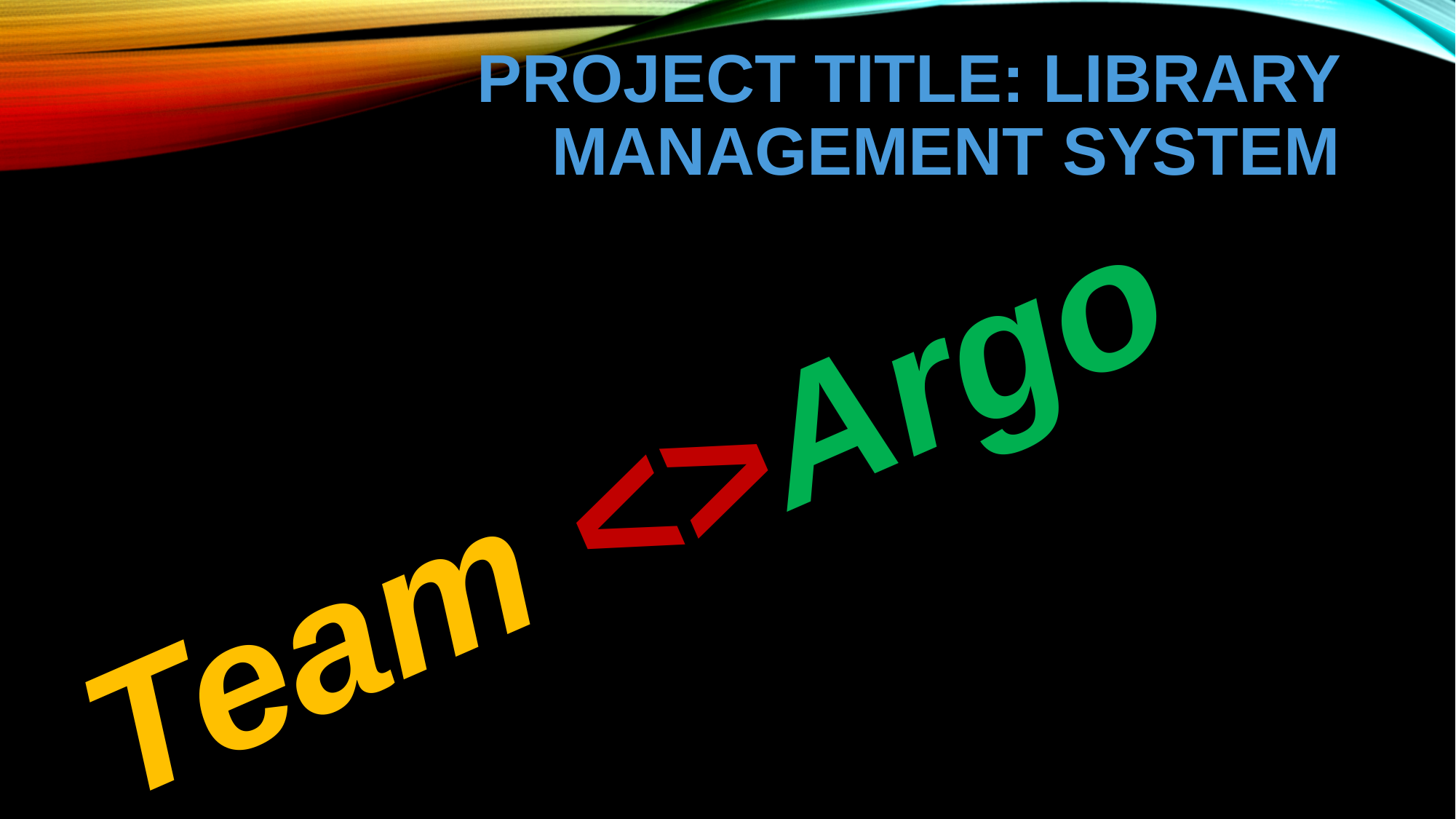

# Project Title: Library Management system
Team <>Argo